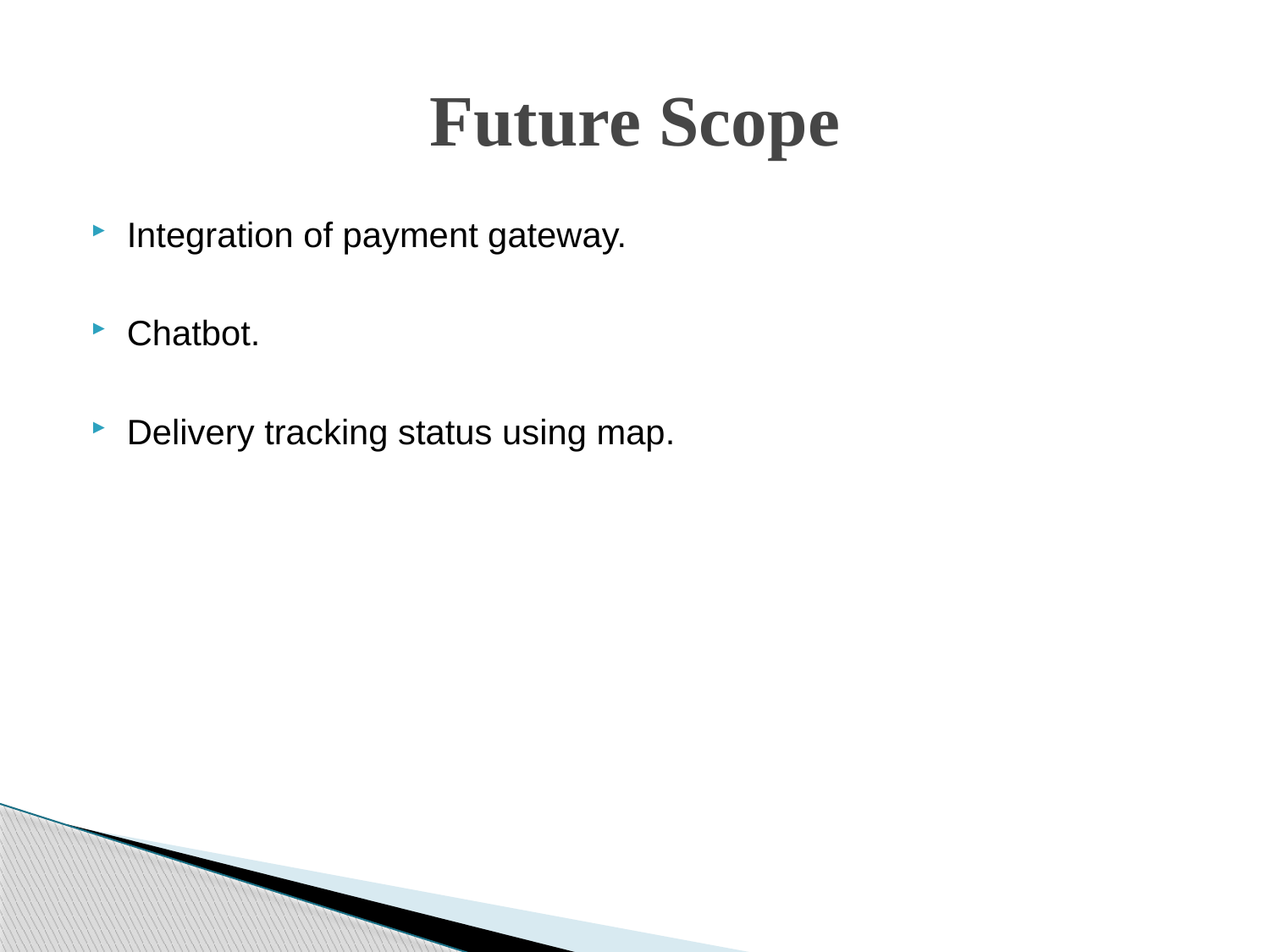

# Future Scope
Integration of payment gateway.

Chatbot.

Delivery tracking status using map.